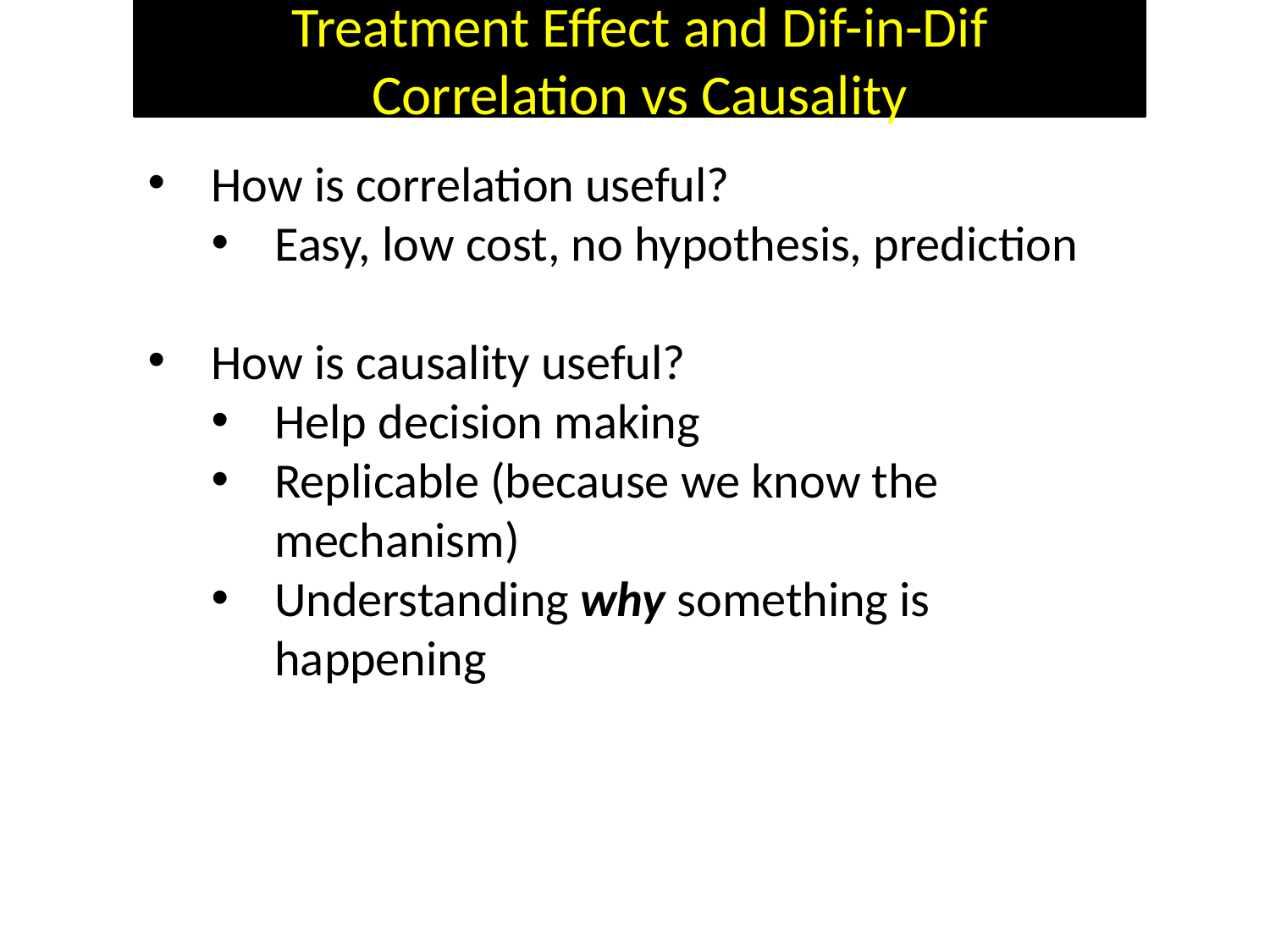

Treatment Effect and Dif-in-Dif
Correlation vs Causality

How is correlation useful?
Easy, low cost, no hypothesis, prediction

How is causality useful?
Help decision making
Replicable (because we know the mechanism)
Understanding why something is happening